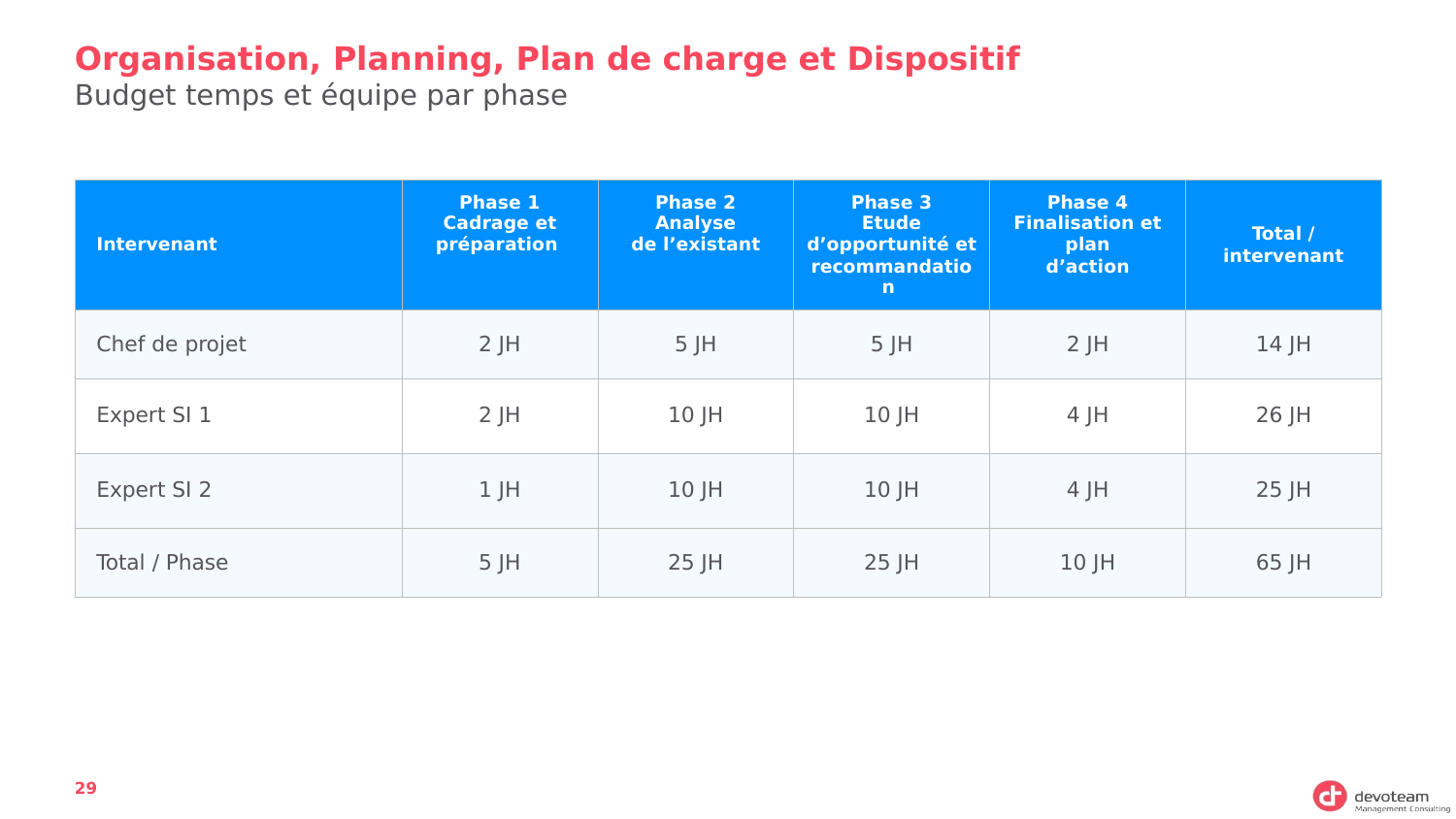

# Organisation, Planning, Plan de charge et Dispositif
Budget temps et équipe par phase
| Intervenant | Phase 1 Cadrage et préparation | Phase 2 Analyse de l’existant | Phase 3 Etude d’opportunité et recommandation | Phase 4 Finalisation et plan d’action | Total / intervenant |
| --- | --- | --- | --- | --- | --- |
| Chef de projet | 2 JH | 5 JH | 5 JH | 2 JH | 14 JH |
| Expert SI 1 | 2 JH | 10 JH | 10 JH | 4 JH | 26 JH |
| Expert SI 2 | 1 JH | 10 JH | 10 JH | 4 JH | 25 JH |
| Total / Phase | 5 JH | 25 JH | 25 JH | 10 JH | 65 JH |
29